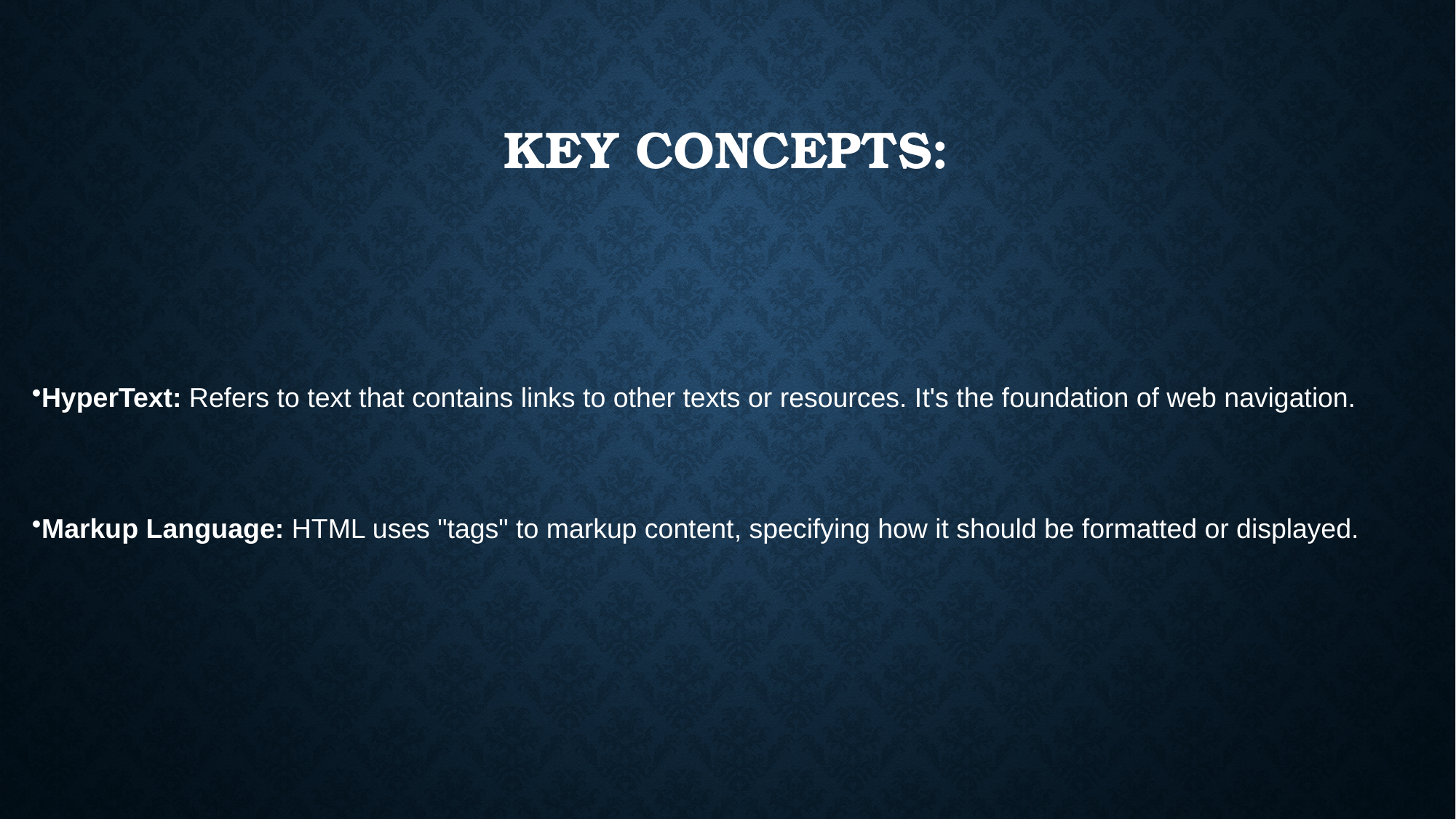

# Key Concepts:
HyperText: Refers to text that contains links to other texts or resources. It's the foundation of web navigation.

Markup Language: HTML uses "tags" to markup content, specifying how it should be formatted or displayed.